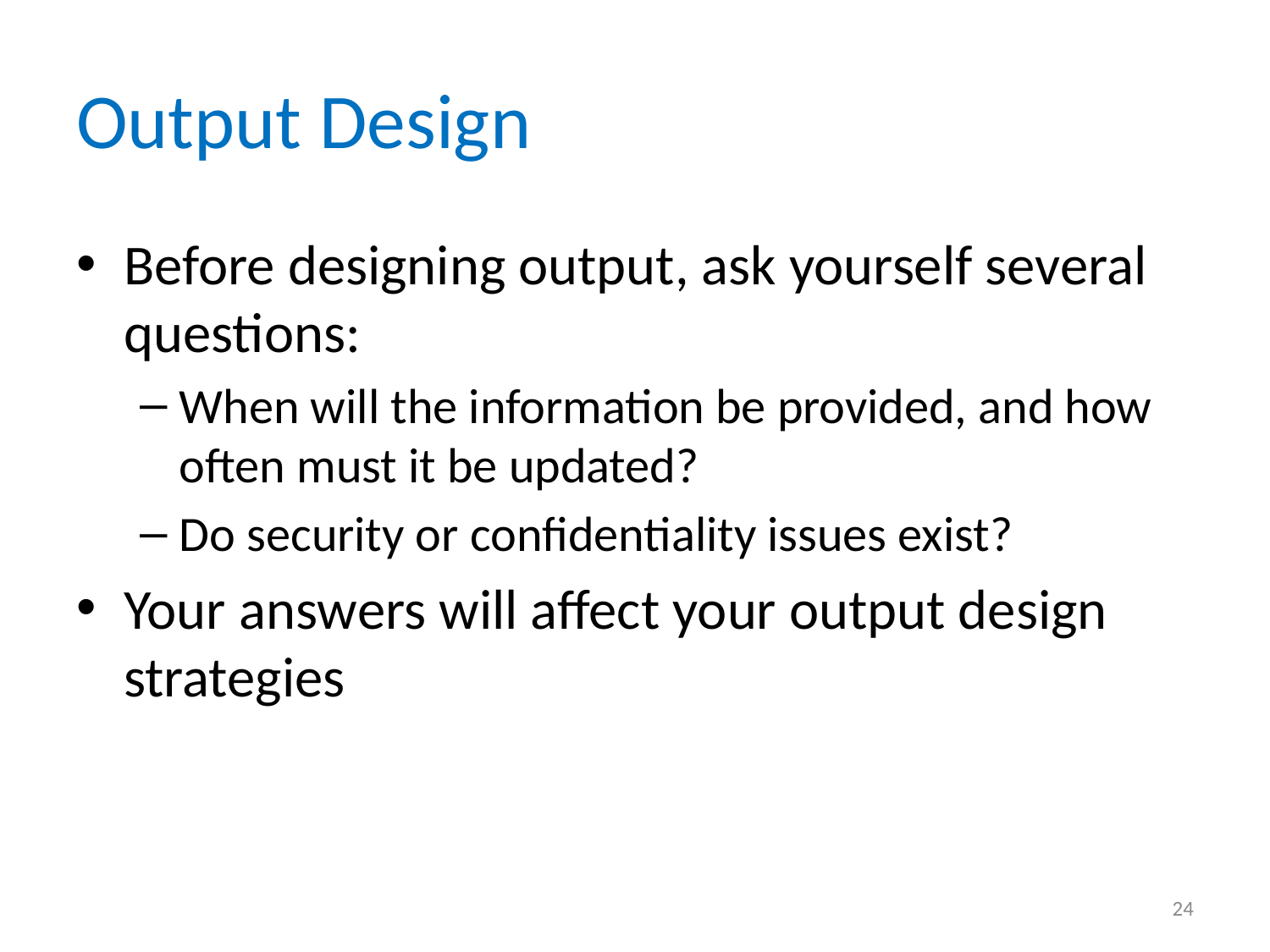

# Output Design
Before designing output, ask yourself several questions:
When will the information be provided, and how often must it be updated?
Do security or confidentiality issues exist?
Your answers will affect your output design strategies
24